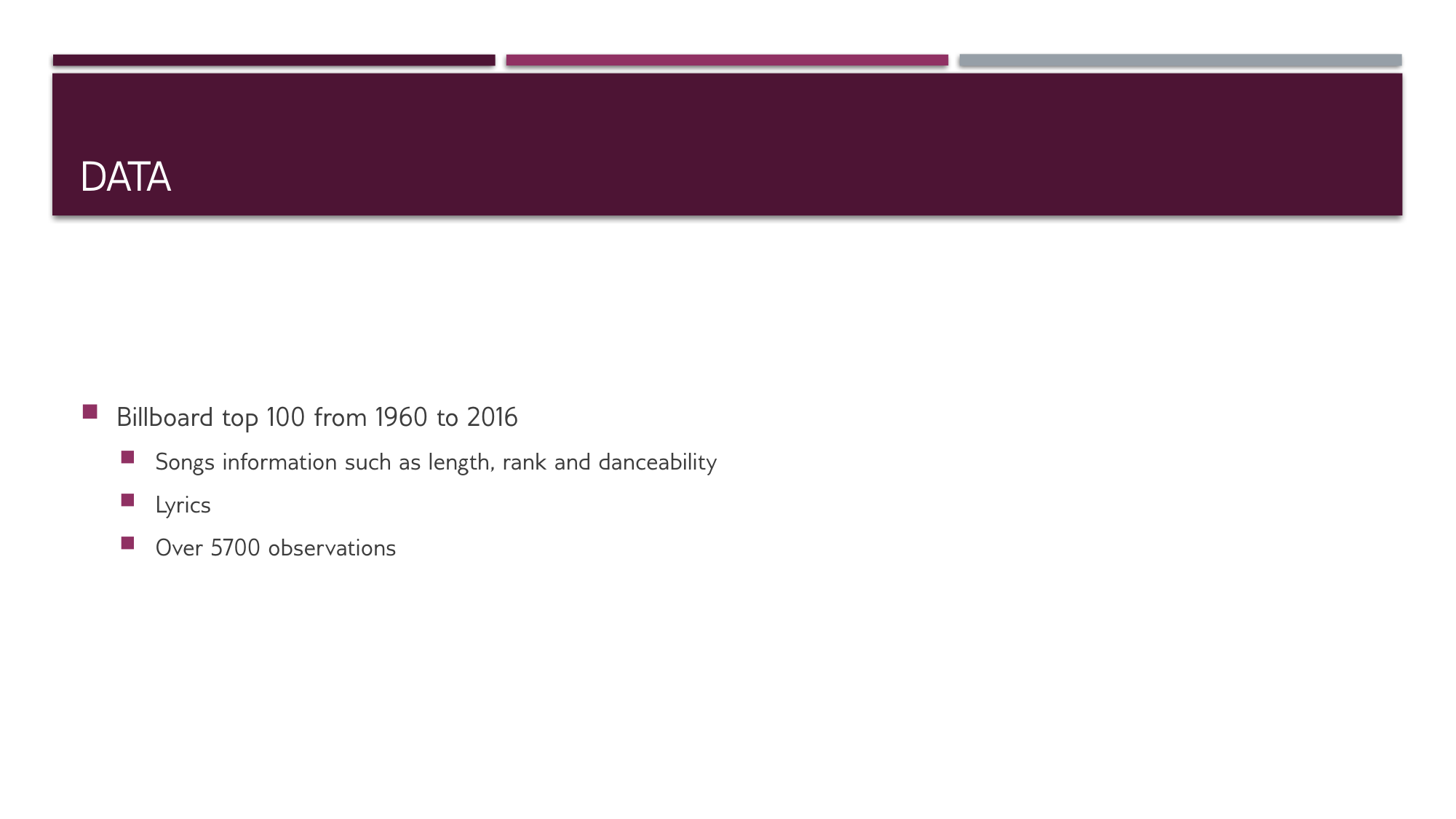

# data
Billboard top 100 from 1960 to 2016
Songs information such as length, rank and danceability
Lyrics
Over 5700 observations